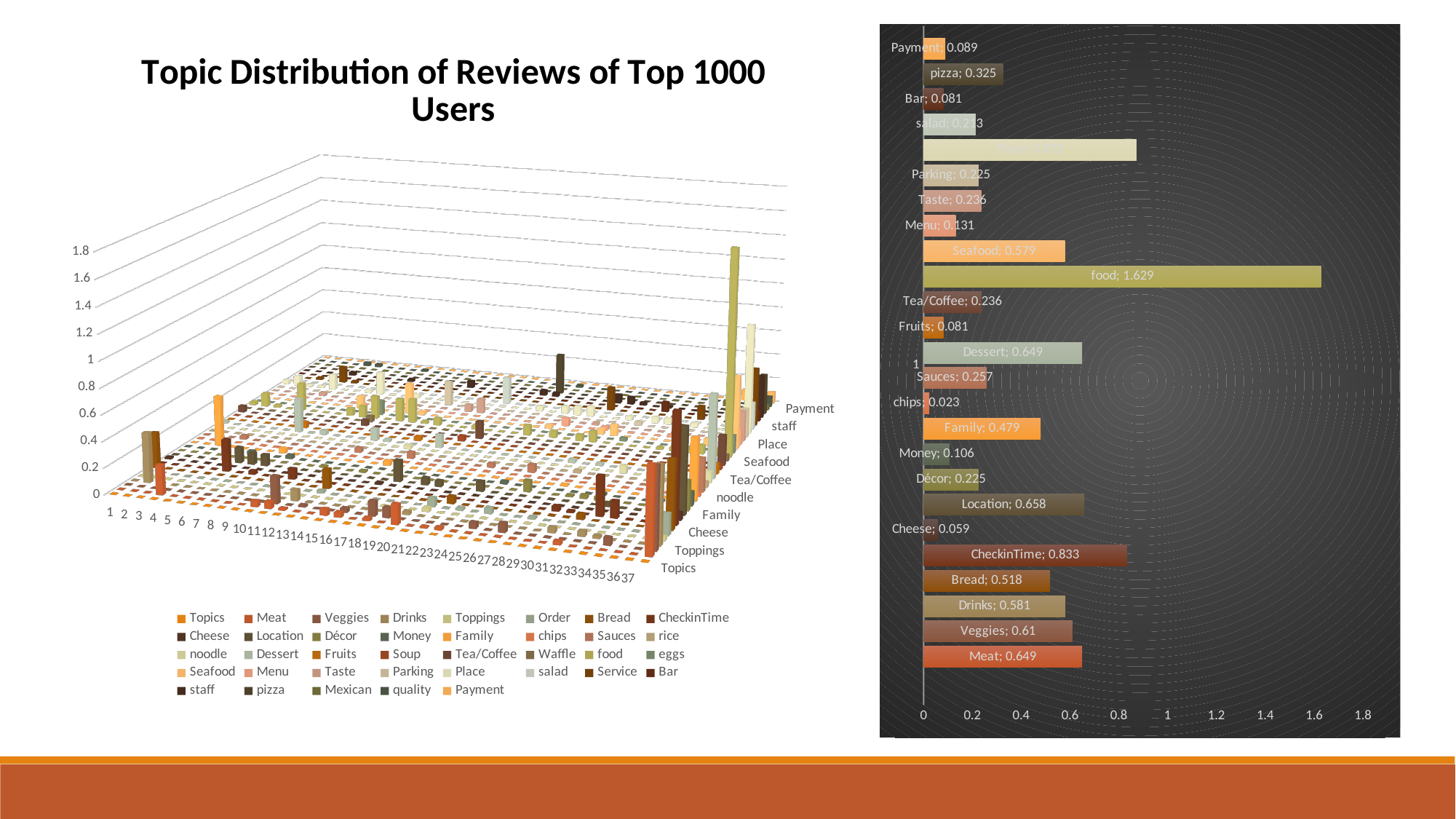

### Chart

| Category | Topics | Meat | Veggies | Drinks | Bread | CheckinTime | Cheese | Location | Décor | Money | Family | chips | Sauces | Dessert | Fruits | Tea/Coffee | food | Seafood | Menu | Taste | Parking | Place | salad | Bar | pizza | Payment |
|---|---|---|---|---|---|---|---|---|---|---|---|---|---|---|---|---|---|---|---|---|---|---|---|---|---|---|

[unsupported chart]